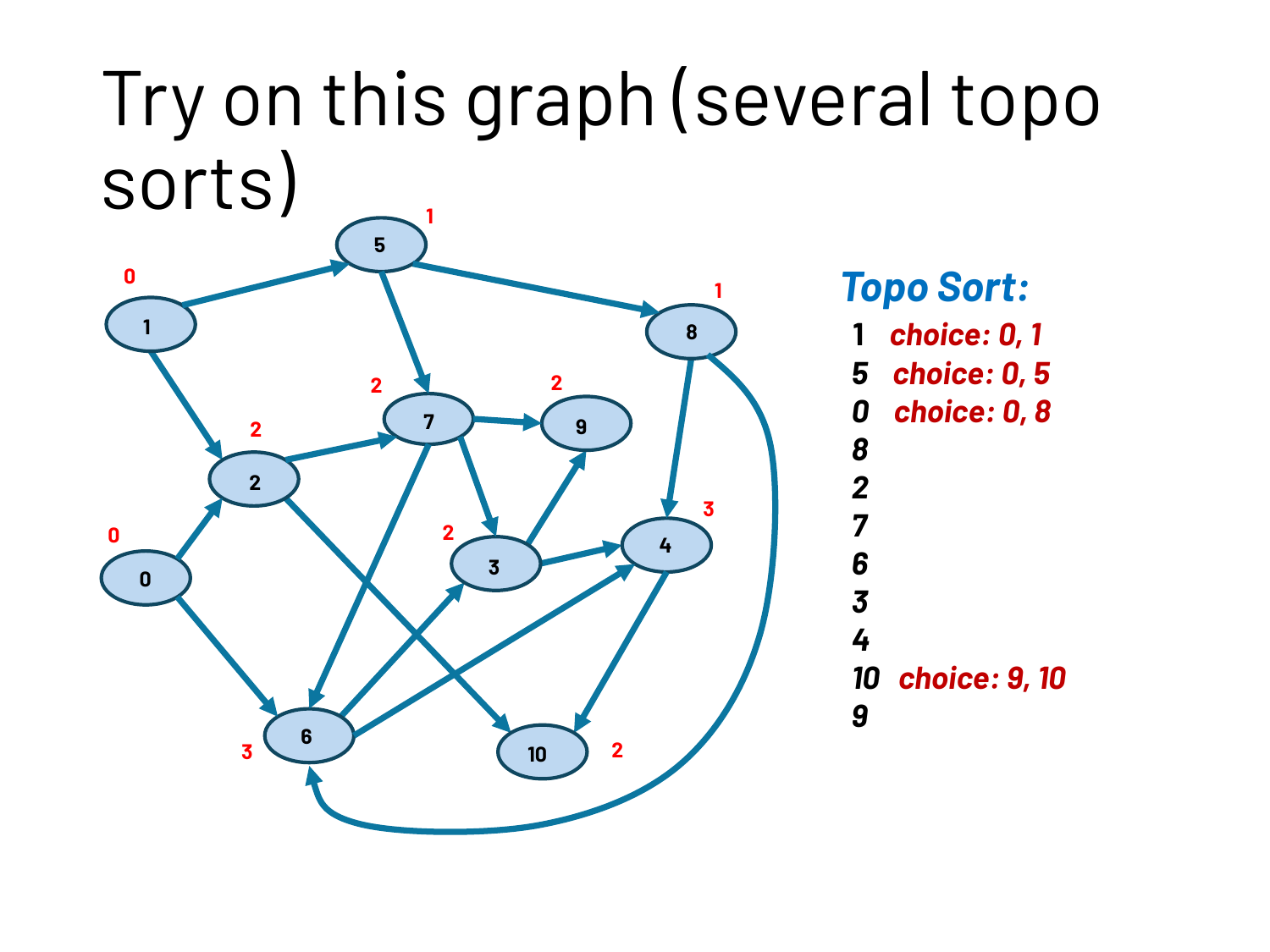

# Try on this graph (several topo sorts)
1

1

5

7

9

8

2

0

3

6
10

4
0
1
2
2
2
3
2
0
2
3
Topo Sort:
  1    choice: 0, 1
  5    choice: 0, 5
  0    choice: 0, 8
  8
  2
  7
  6
  3
  4
  10   choice: 9, 10
  9